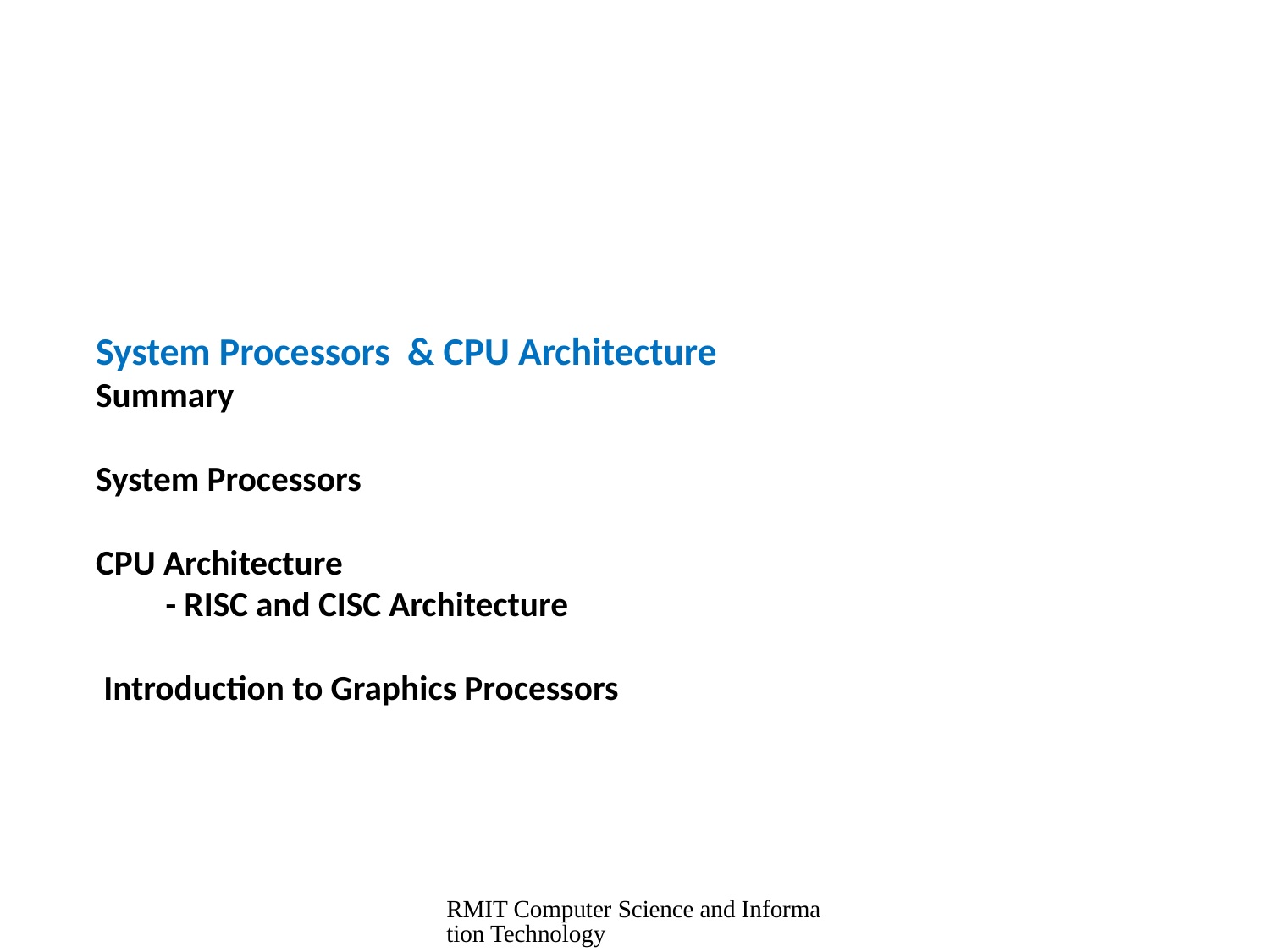

# System Processors  & CPU Architecture Summary System Processors CPU Architecture - RISC and CISC Architecture Introduction to Graphics Processors
RMIT Computer Science and Information Technology